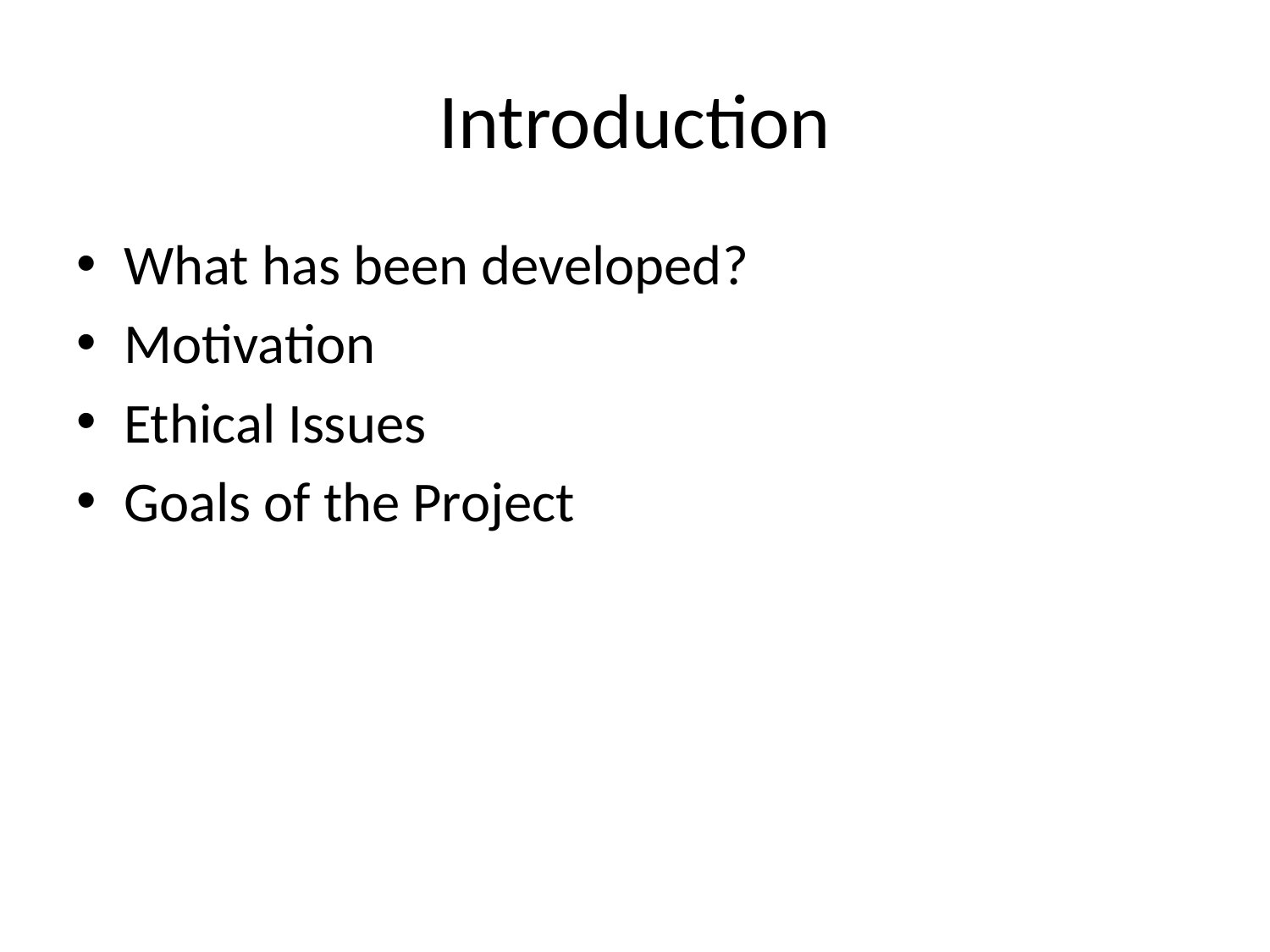

# Introduction
What has been developed?
Motivation
Ethical Issues
Goals of the Project